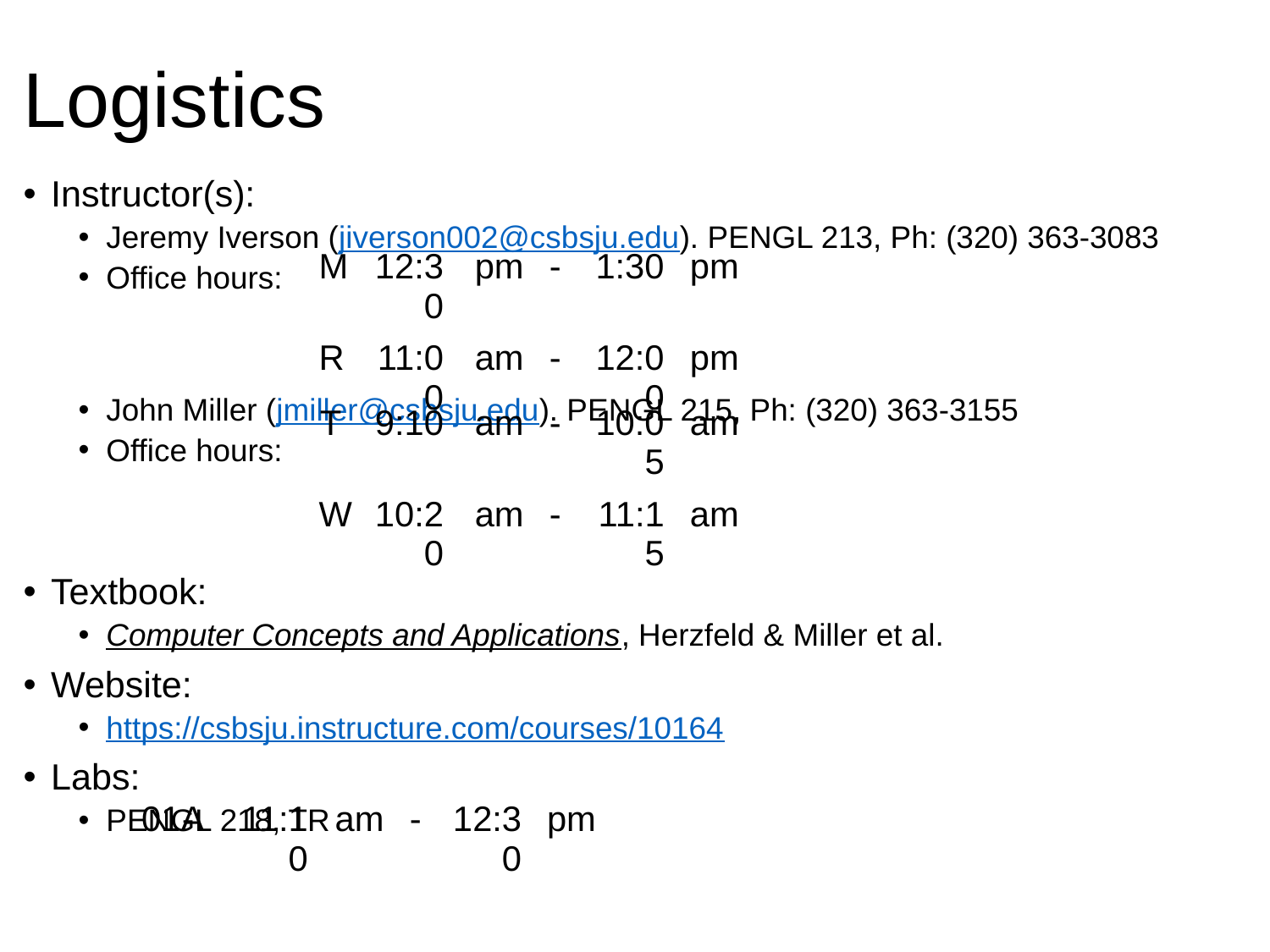

# Logistics
Instructor(s):
Jeremy Iverson (jiverson002@csbsju.edu). PENGL 213, Ph: (320) 363-3083
Office hours:

John Miller (jmiller@csbsju.edu). PENGL 215, Ph: (320) 363-3155
Office hours:

Textbook:
Computer Concepts and Applications, Herzfeld & Miller et al.
Website:
https://csbsju.instructure.com/courses/10164
Labs:
PENGL 218, TR

| M | 12:30 | pm | - | 1:30 | pm |
| --- | --- | --- | --- | --- | --- |
| R | 11:00 | am | - | 12:00 | pm |
| T | 9:10 | am | - | 10:05 | am |
| --- | --- | --- | --- | --- | --- |
| W | 10:20 | am | - | 11:15 | am |
| 01A | 11:10 | am | - | 12:30 | pm |
| --- | --- | --- | --- | --- | --- |